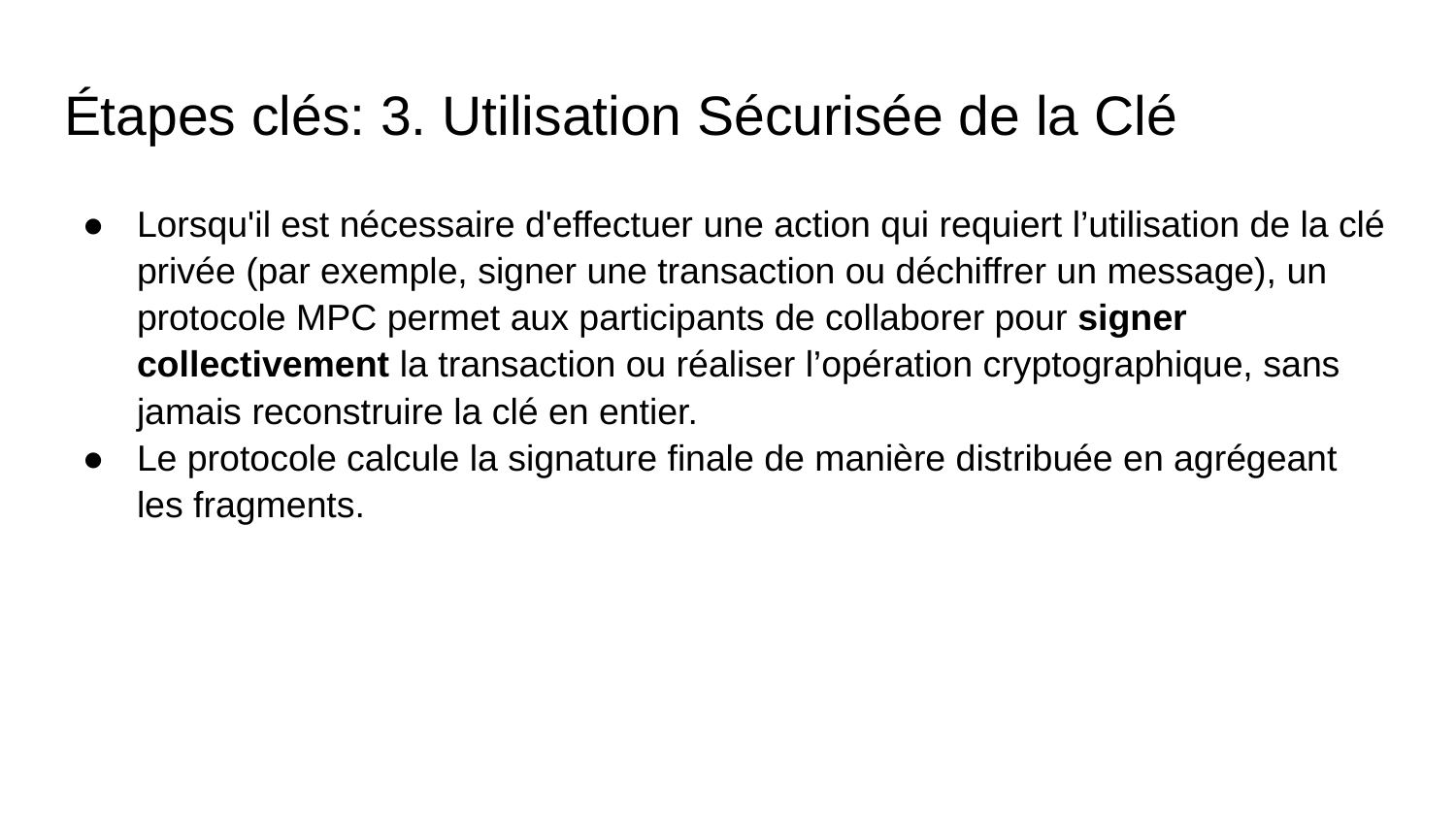

# Étapes clés: 3. Utilisation Sécurisée de la Clé
Lorsqu'il est nécessaire d'effectuer une action qui requiert l’utilisation de la clé privée (par exemple, signer une transaction ou déchiffrer un message), un protocole MPC permet aux participants de collaborer pour signer collectivement la transaction ou réaliser l’opération cryptographique, sans jamais reconstruire la clé en entier.
Le protocole calcule la signature finale de manière distribuée en agrégeant les fragments.